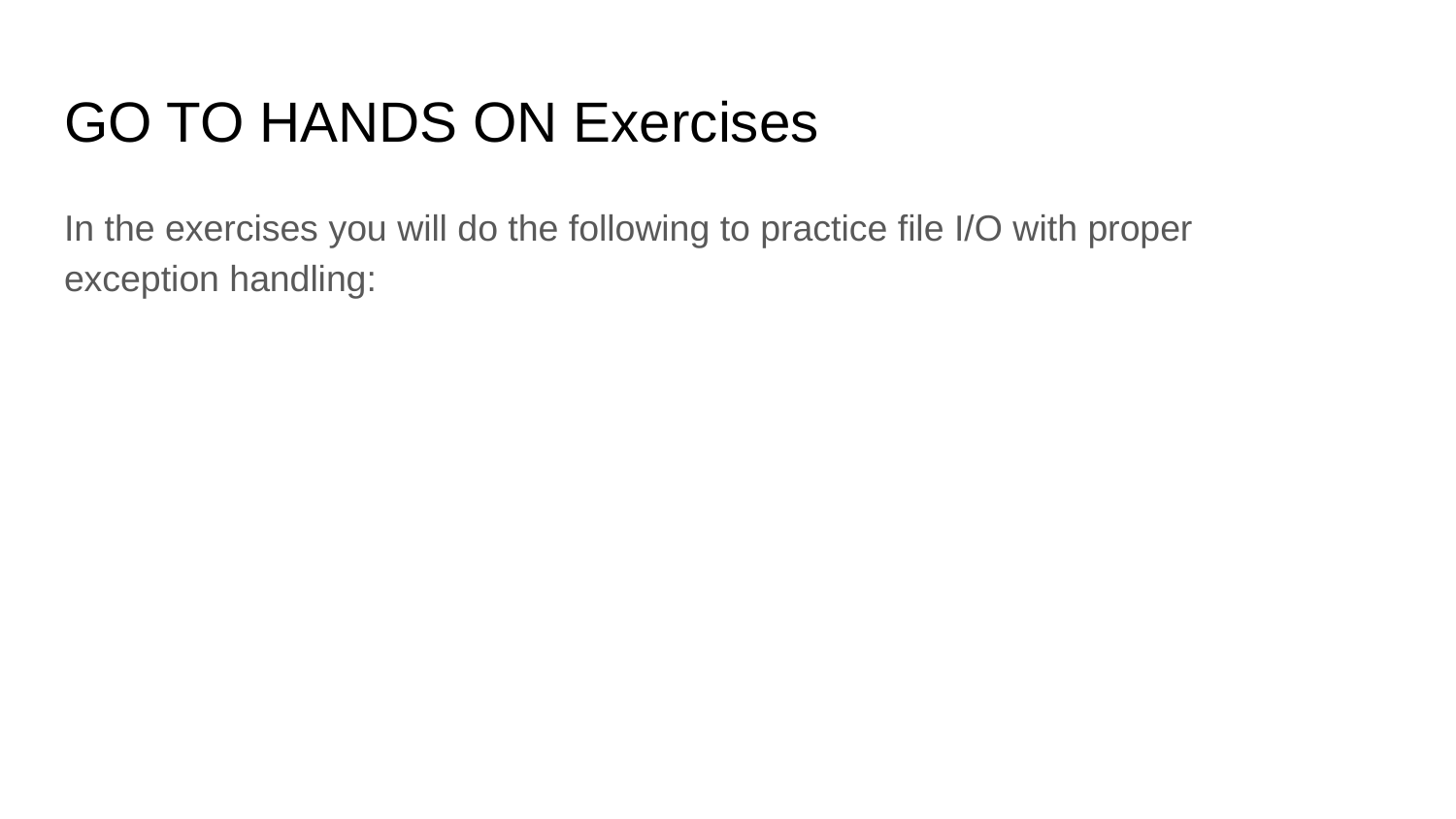

# GO TO HANDS ON Exercises
In the exercises you will do the following to practice file I/O with proper exception handling: